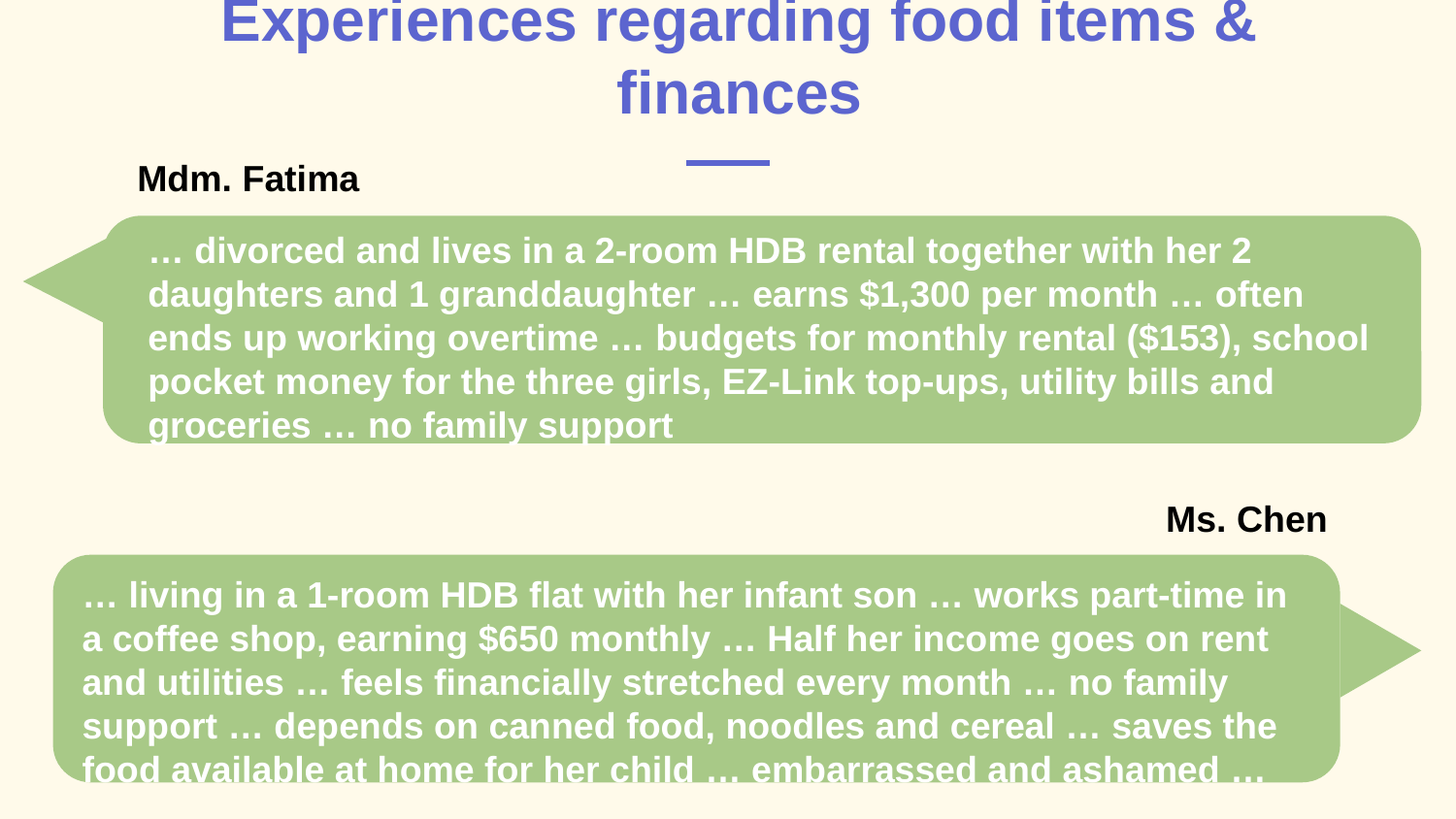

# Experiences regarding food items & finances
Mdm. Fatima

… divorced and lives in a 2-room HDB rental together with her 2 daughters and 1 granddaughter … earns $1,300 per month … often ends up working overtime … budgets for monthly rental ($153), school pocket money for the three girls, EZ-Link top-ups, utility bills and groceries … no family support
Ms. Chen

… living in a 1-room HDB flat with her infant son … works part-time in a coffee shop, earning $650 monthly … Half her income goes on rent and utilities … feels financially stretched every month … no family support … depends on canned food, noodles and cereal … saves the food available at home for her child … embarrassed and ashamed …